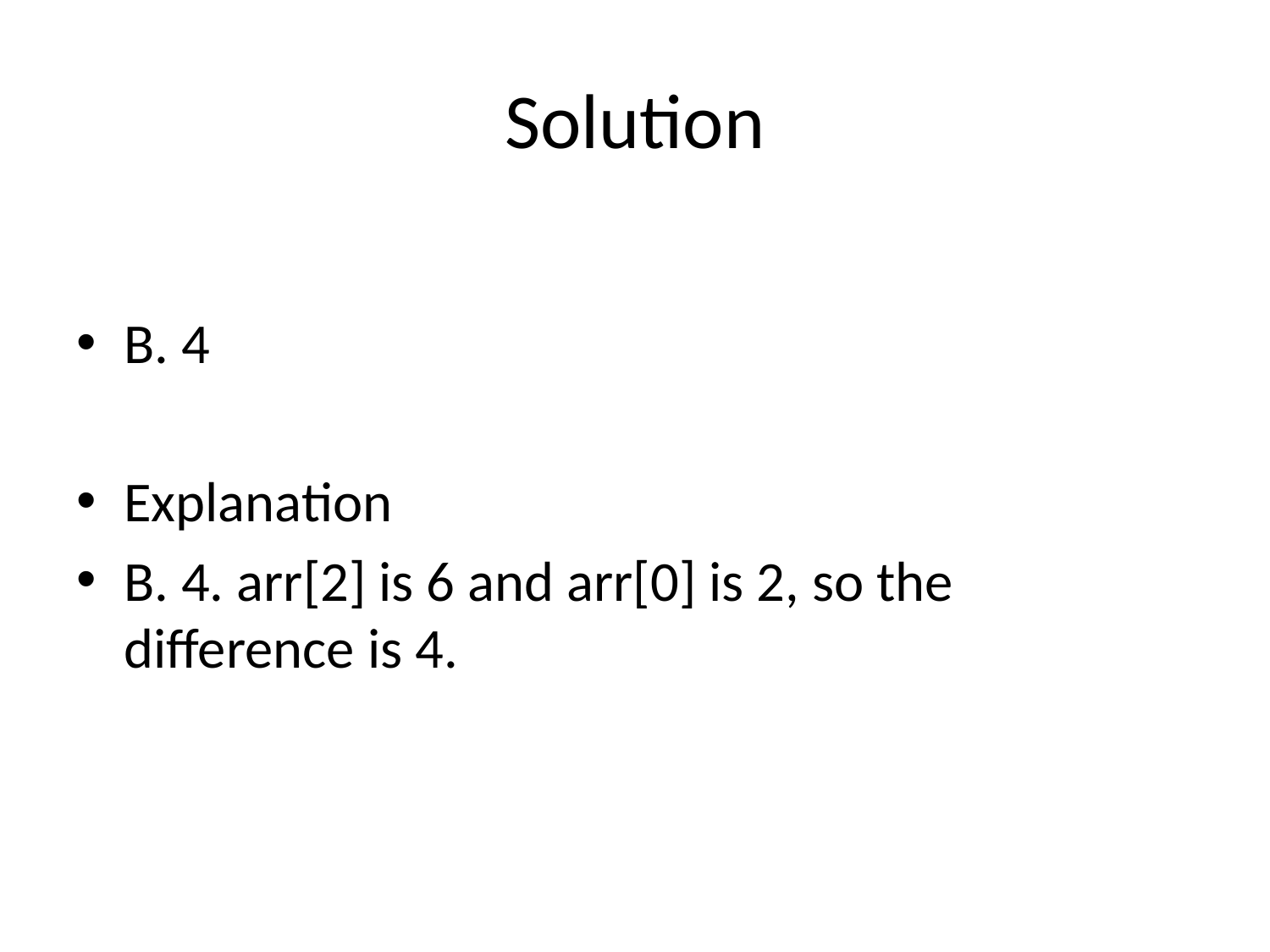

# Solution

B. 4

Explanation
B. 4. arr[2] is 6 and arr[0] is 2, so the difference is 4.